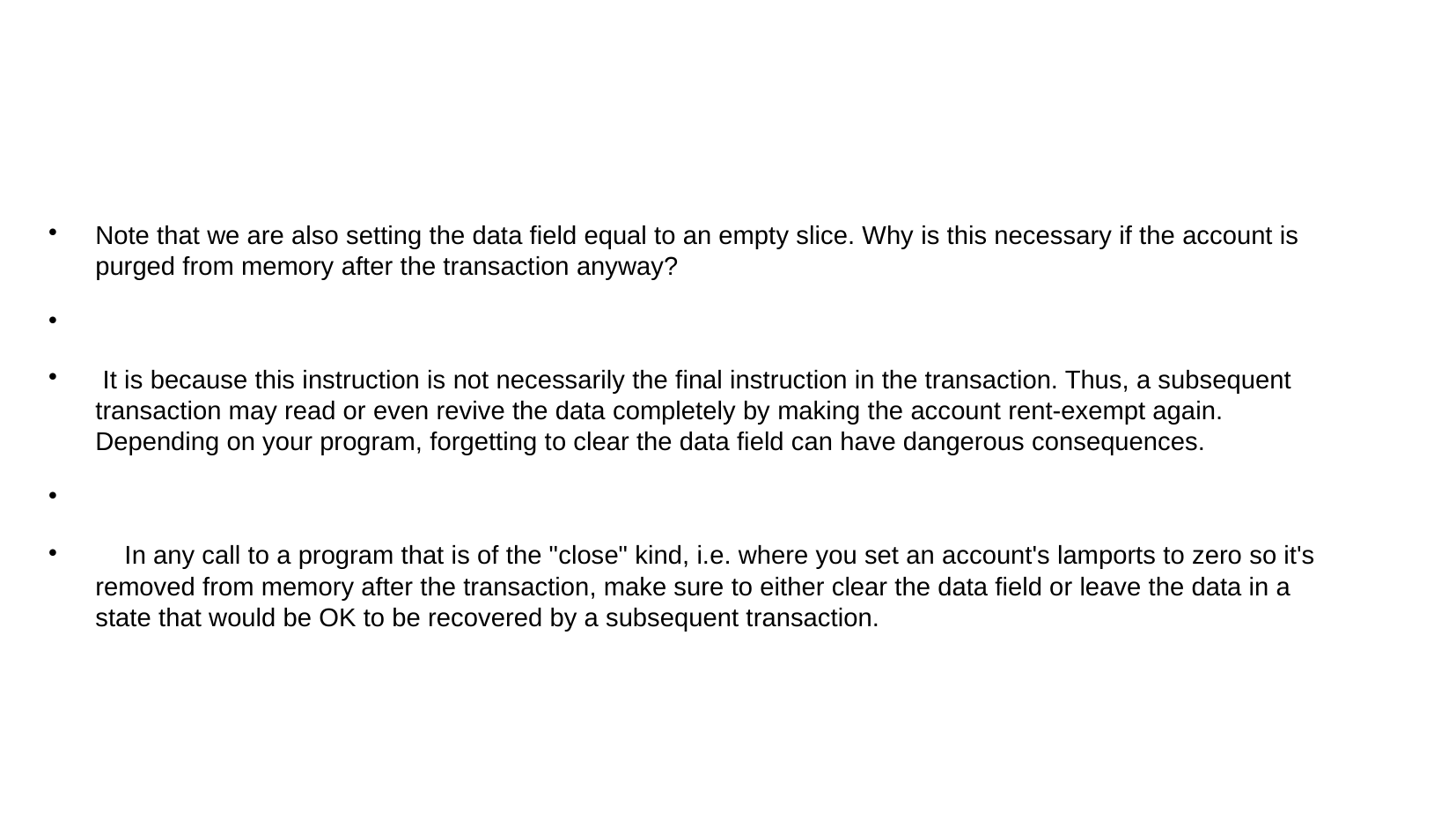

Note that we are also setting the data field equal to an empty slice. Why is this necessary if the account is purged from memory after the transaction anyway?

 It is because this instruction is not necessarily the final instruction in the transaction. Thus, a subsequent transaction may read or even revive the data completely by making the account rent-exempt again. Depending on your program, forgetting to clear the data field can have dangerous consequences.

    In any call to a program that is of the "close" kind, i.e. where you set an account's lamports to zero so it's removed from memory after the transaction, make sure to either clear the data field or leave the data in a state that would be OK to be recovered by a subsequent transaction.